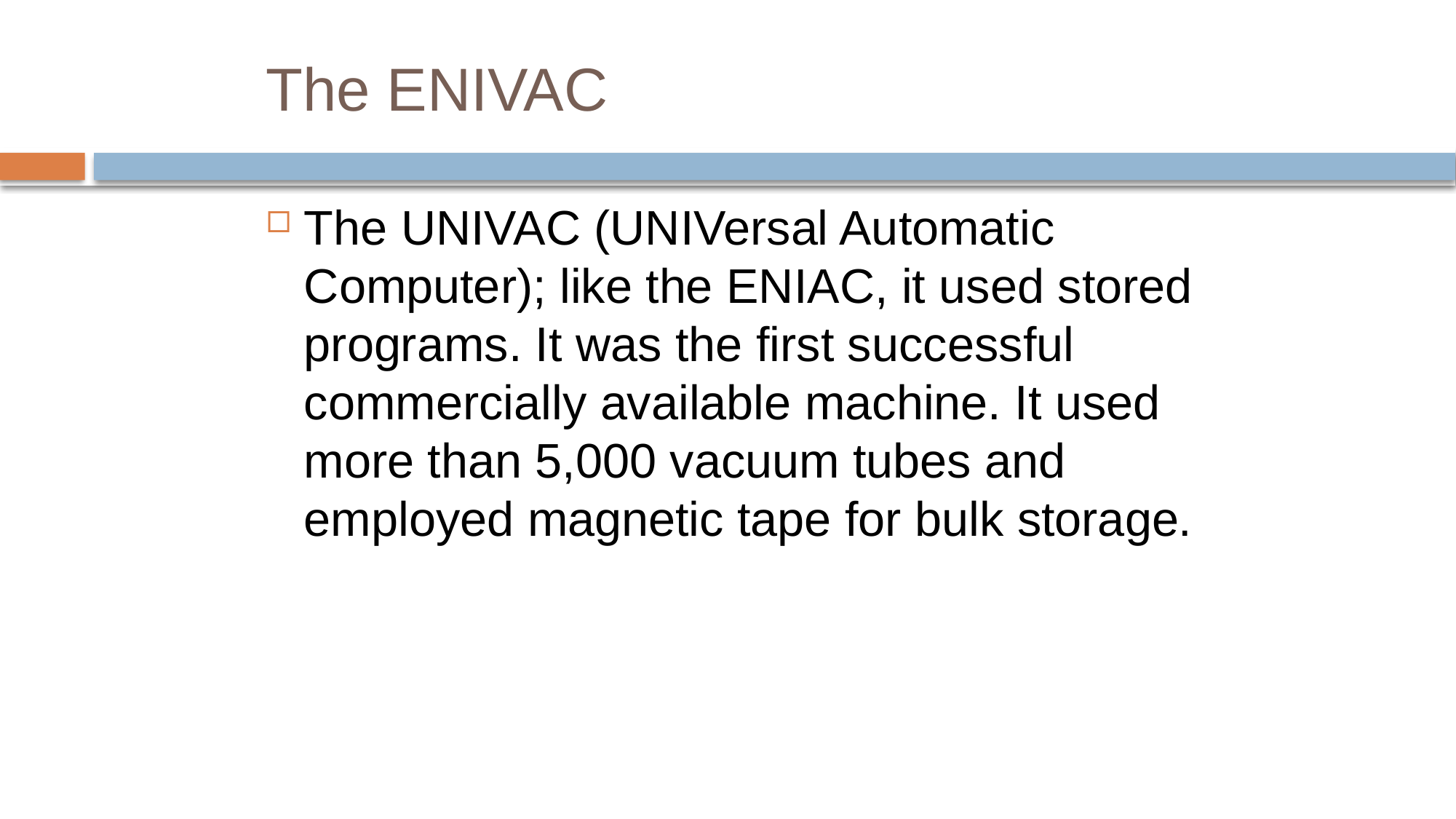

# The ENIVAC
The UNIVAC (UNIVersal Automatic Computer); like the ENIAC, it used stored programs. It was the first successful commercially available machine. It used more than 5,000 vacuum tubes and employed magnetic tape for bulk storage.